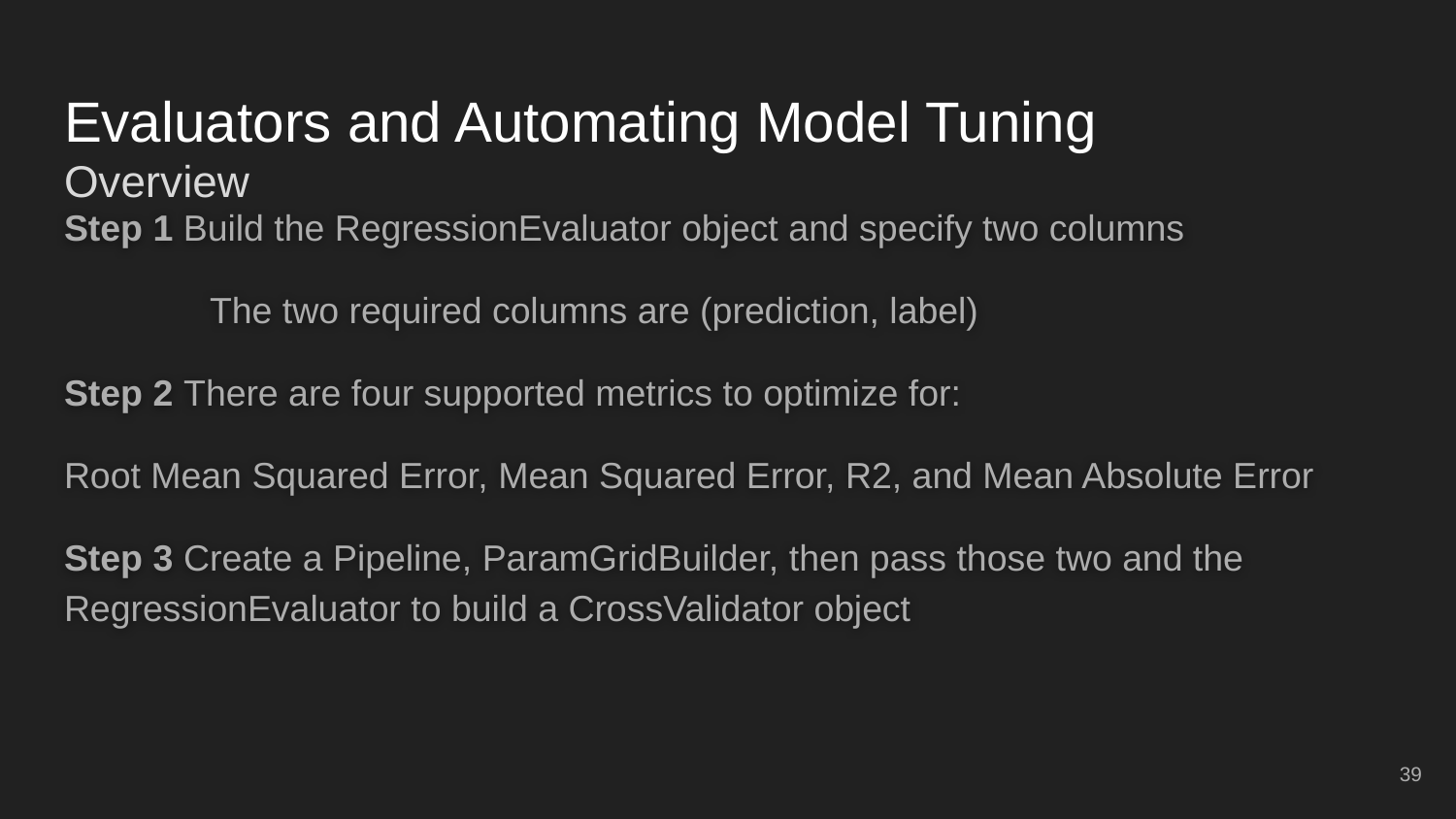

# Evaluators and Automating Model Tuning	   Overview

Step 1 Build the RegressionEvaluator object and specify two columns
	The two required columns are (prediction, label)
Step 2 There are four supported metrics to optimize for:
Root Mean Squared Error, Mean Squared Error, R2, and Mean Absolute Error
Step 3 Create a Pipeline, ParamGridBuilder, then pass those two and the RegressionEvaluator to build a CrossValidator object

39